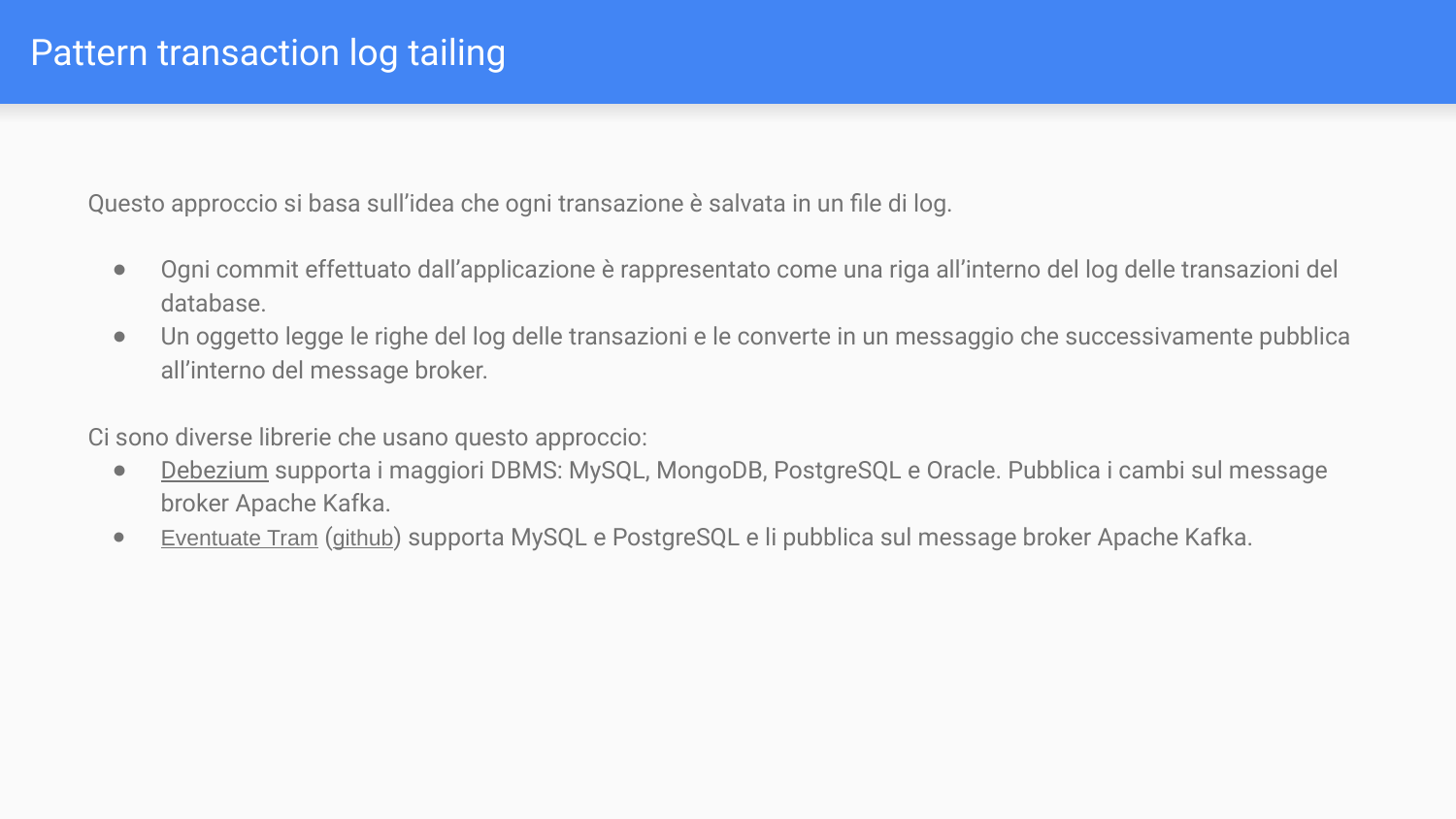

# Pattern transaction log tailing
Questo approccio si basa sull’idea che ogni transazione è salvata in un file di log.

Ogni commit effettuato dall’applicazione è rappresentato come una riga all’interno del log delle transazioni del database.
Un oggetto legge le righe del log delle transazioni e le converte in un messaggio che successivamente pubblica all’interno del message broker.

Ci sono diverse librerie che usano questo approccio:
Debezium supporta i maggiori DBMS: MySQL, MongoDB, PostgreSQL e Oracle. Pubblica i cambi sul message broker Apache Kafka.
Eventuate Tram (github) supporta MySQL e PostgreSQL e li pubblica sul message broker Apache Kafka.